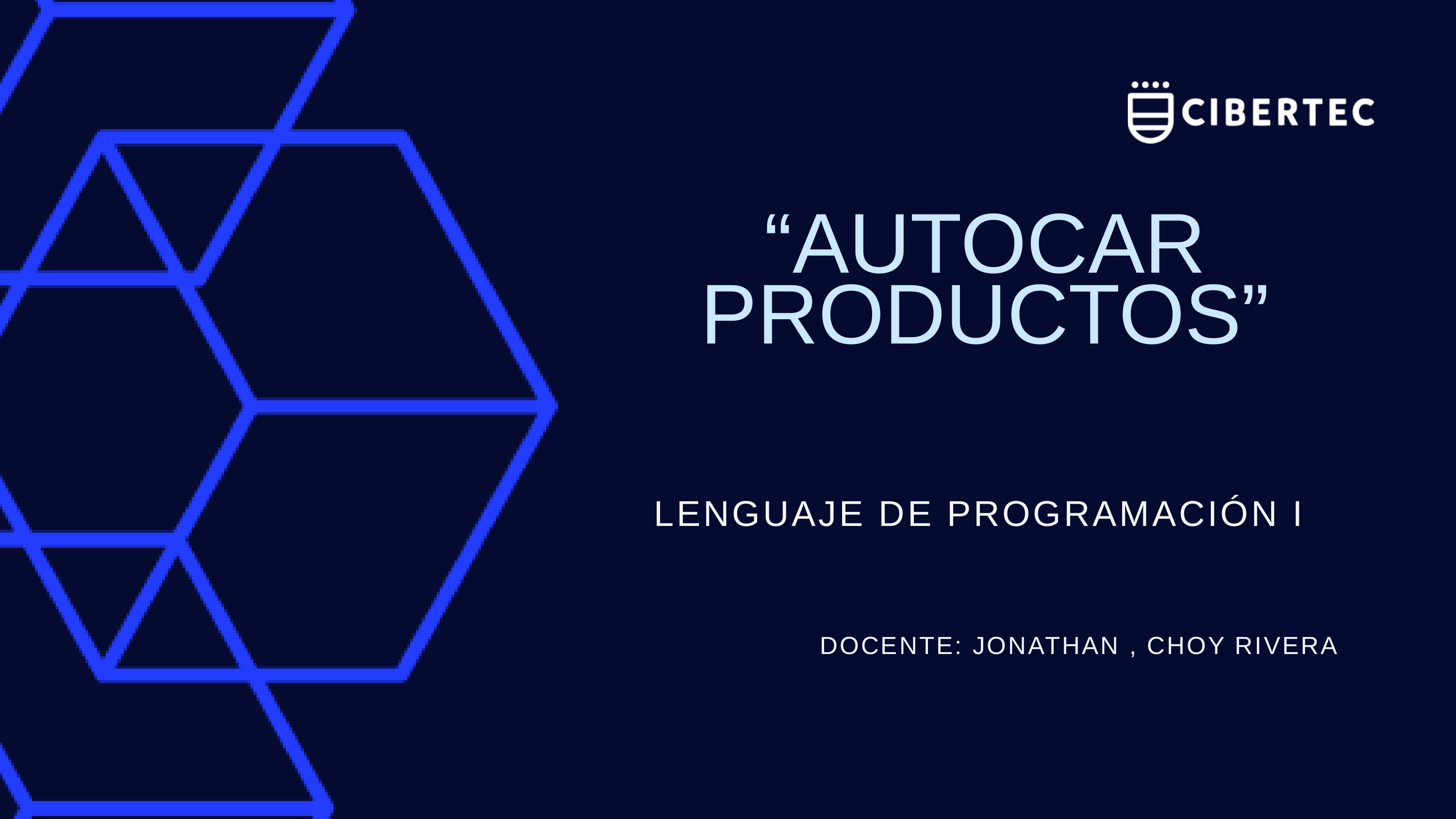

“AUTOCAR PRODUCTOS”
LENGUAJE DE PROGRAMACIÓN I
DOCENTE: JONATHAN , CHOY RIVERA